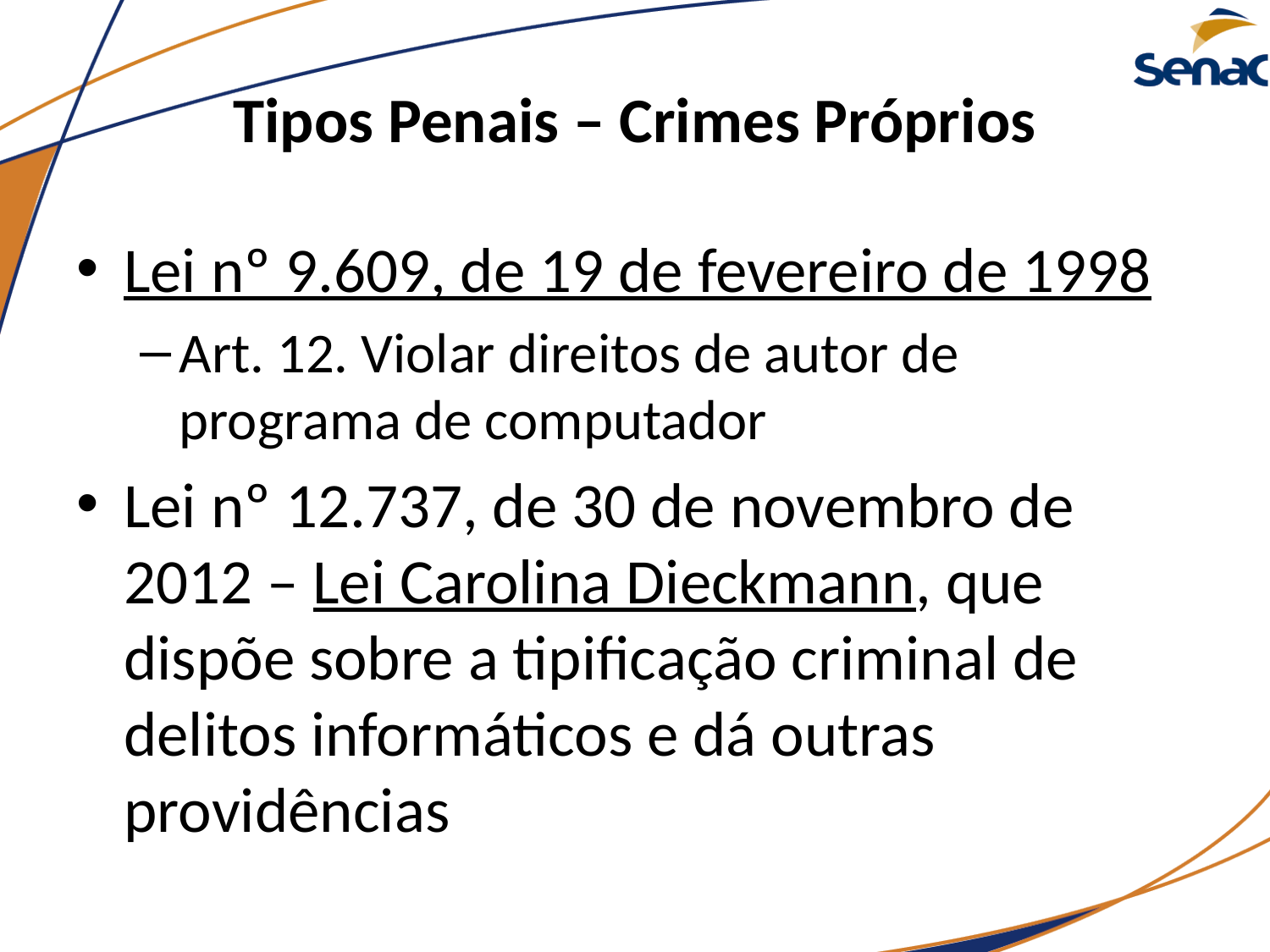

# Tipos Penais – Crimes Próprios
Lei nº 9.609, de 19 de fevereiro de 1998
Art. 12. Violar direitos de autor de programa de computador
Lei nº 12.737, de 30 de novembro de 2012 – Lei Carolina Dieckmann, que dispõe sobre a tipificação criminal de delitos informáticos e dá outras providências